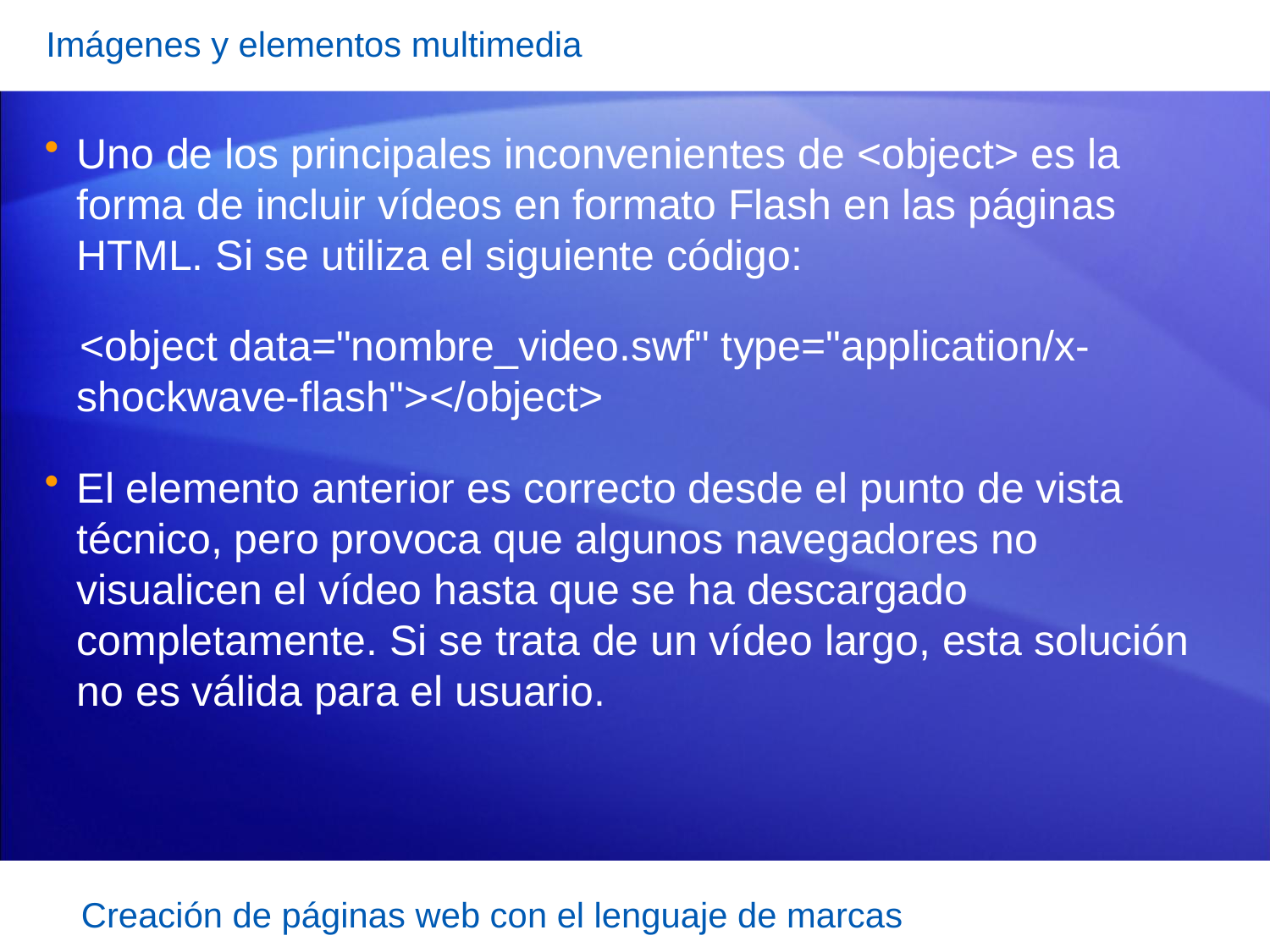

Imágenes y elementos multimedia

Uno de los principales inconvenientes de <object> es la forma de incluir vídeos en formato Flash en las páginas HTML. Si se utiliza el siguiente código:
   <object data="nombre_video.swf" type="application/x-shockwave-flash"></object>
El elemento anterior es correcto desde el punto de vista técnico, pero provoca que algunos navegadores no visualicen el vídeo hasta que se ha descargado completamente. Si se trata de un vídeo largo, esta solución no es válida para el usuario.
Creación de páginas web con el lenguaje de marcas